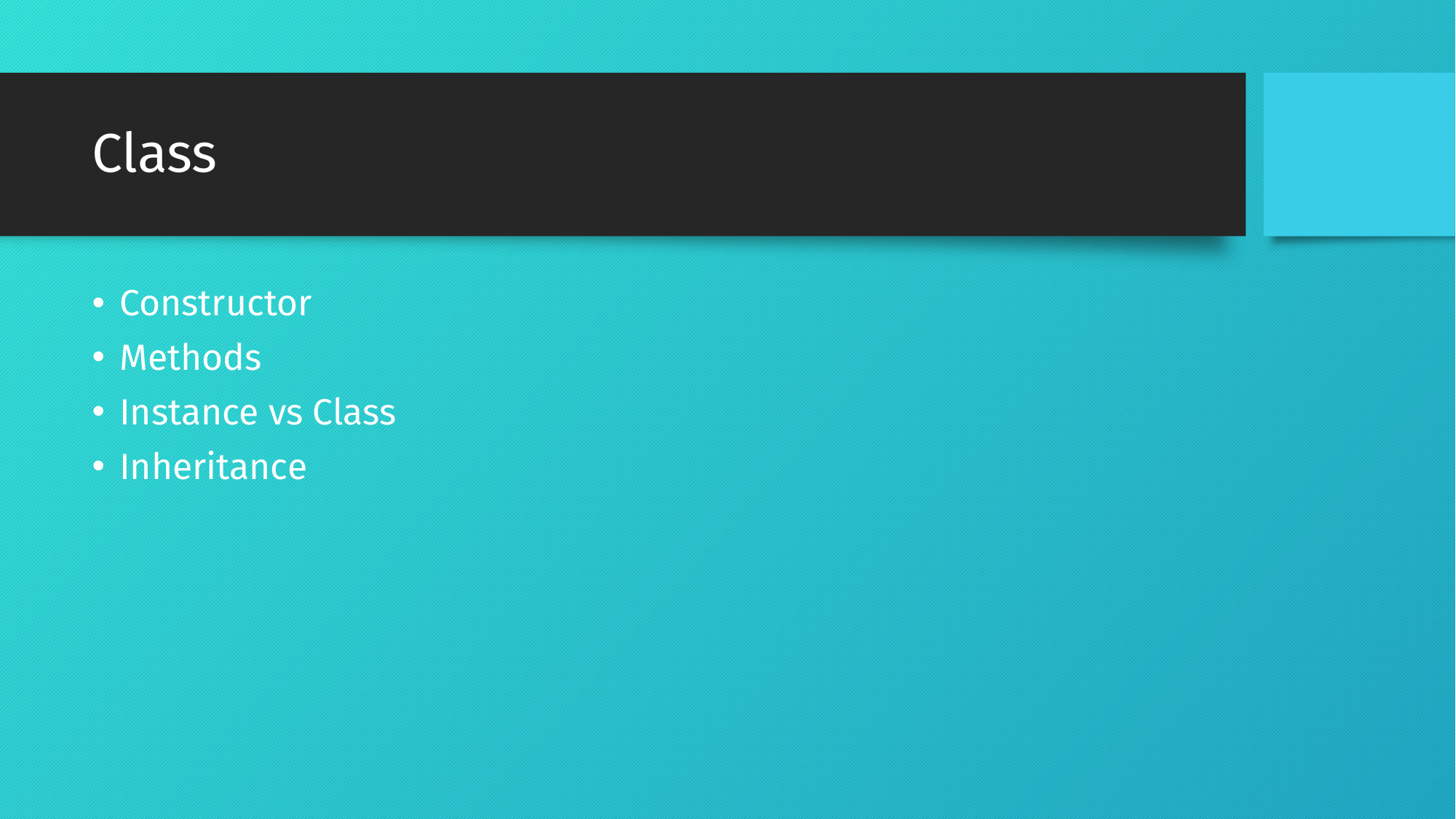

# Class
Constructor
Methods
Instance vs Class
Inheritance